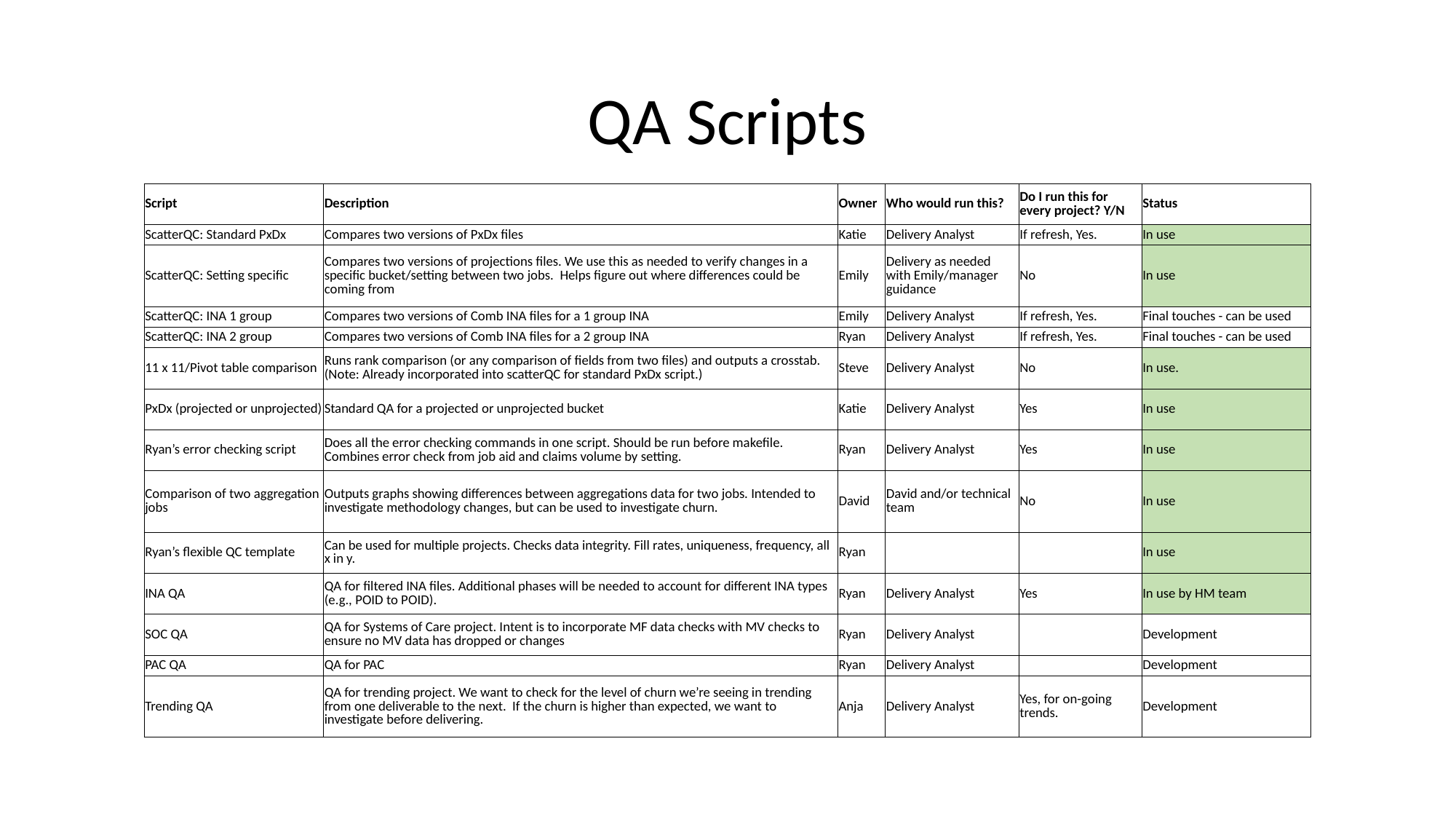

# QA Scripts
| Script | Description | Owner | Who would run this? | Do I run this for every project? Y/N | Status |
| --- | --- | --- | --- | --- | --- |
| ScatterQC: Standard PxDx | Compares two versions of PxDx files | Katie | Delivery Analyst | If refresh, Yes. | In use |
| ScatterQC: Setting specific | Compares two versions of projections files. We use this as needed to verify changes in a specific bucket/setting between two jobs. Helps figure out where differences could be coming from | Emily | Delivery as needed with Emily/manager guidance | No | In use |
| ScatterQC: INA 1 group | Compares two versions of Comb INA files for a 1 group INA | Emily | Delivery Analyst | If refresh, Yes. | Final touches - can be used |
| ScatterQC: INA 2 group | Compares two versions of Comb INA files for a 2 group INA | Ryan | Delivery Analyst | If refresh, Yes. | Final touches - can be used |
| 11 x 11/Pivot table comparison | Runs rank comparison (or any comparison of fields from two files) and outputs a crosstab. (Note: Already incorporated into scatterQC for standard PxDx script.) | Steve | Delivery Analyst | No | In use. |
| PxDx (projected or unprojected) | Standard QA for a projected or unprojected bucket | Katie | Delivery Analyst | Yes | In use |
| Ryan’s error checking script | Does all the error checking commands in one script. Should be run before makefile. Combines error check from job aid and claims volume by setting. | Ryan | Delivery Analyst | Yes | In use |
| Comparison of two aggregation jobs | Outputs graphs showing differences between aggregations data for two jobs. Intended to investigate methodology changes, but can be used to investigate churn. | David | David and/or technical team | No | In use |
| Ryan’s flexible QC template | Can be used for multiple projects. Checks data integrity. Fill rates, uniqueness, frequency, all x in y. | Ryan |  |  | In use |
| INA QA | QA for filtered INA files. Additional phases will be needed to account for different INA types (e.g., POID to POID). | Ryan | Delivery Analyst | Yes | In use by HM team |
| SOC QA | QA for Systems of Care project. Intent is to incorporate MF data checks with MV checks to ensure no MV data has dropped or changes | Ryan | Delivery Analyst |  | Development |
| PAC QA | QA for PAC | Ryan | Delivery Analyst |  | Development |
| Trending QA | QA for trending project. We want to check for the level of churn we’re seeing in trending from one deliverable to the next. If the churn is higher than expected, we want to investigate before delivering. | Anja | Delivery Analyst | Yes, for on-going trends. | Development |